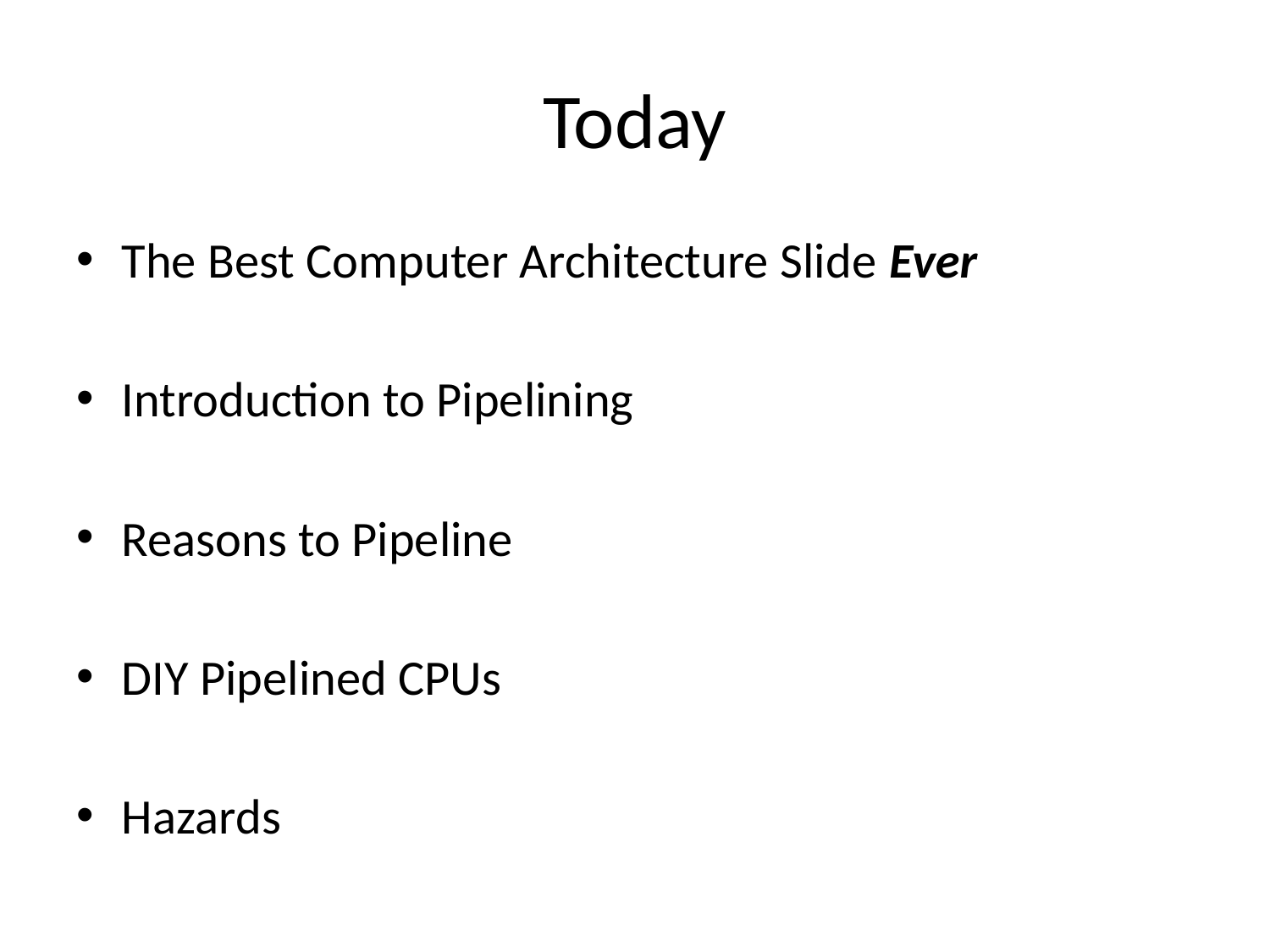

# Today
The Best Computer Architecture Slide Ever

Introduction to Pipelining

Reasons to Pipeline

DIY Pipelined CPUs

Hazards